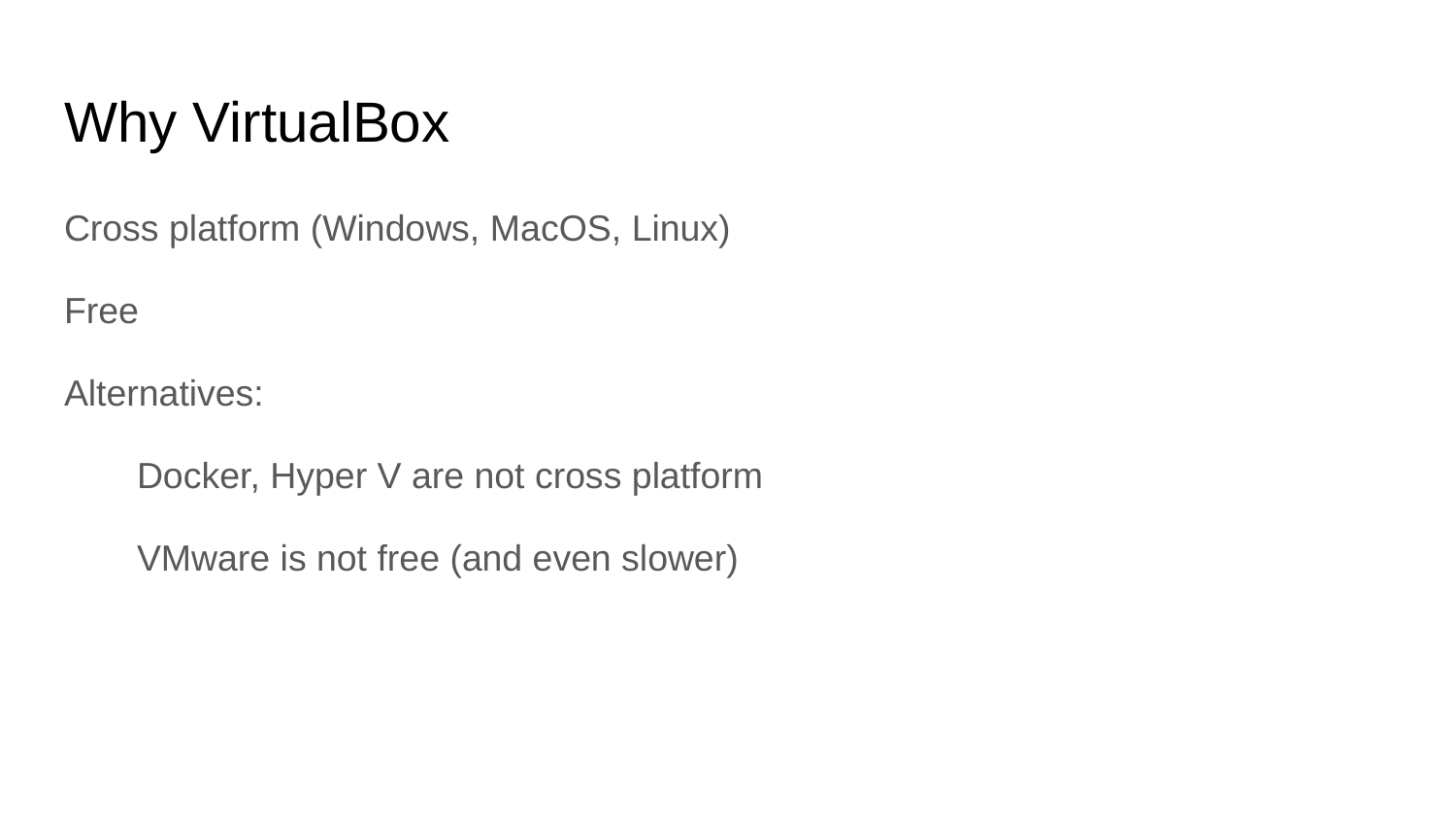

# Why VirtualBox
Cross platform (Windows, MacOS, Linux)
Free
Alternatives:
Docker, Hyper V are not cross platform
VMware is not free (and even slower)